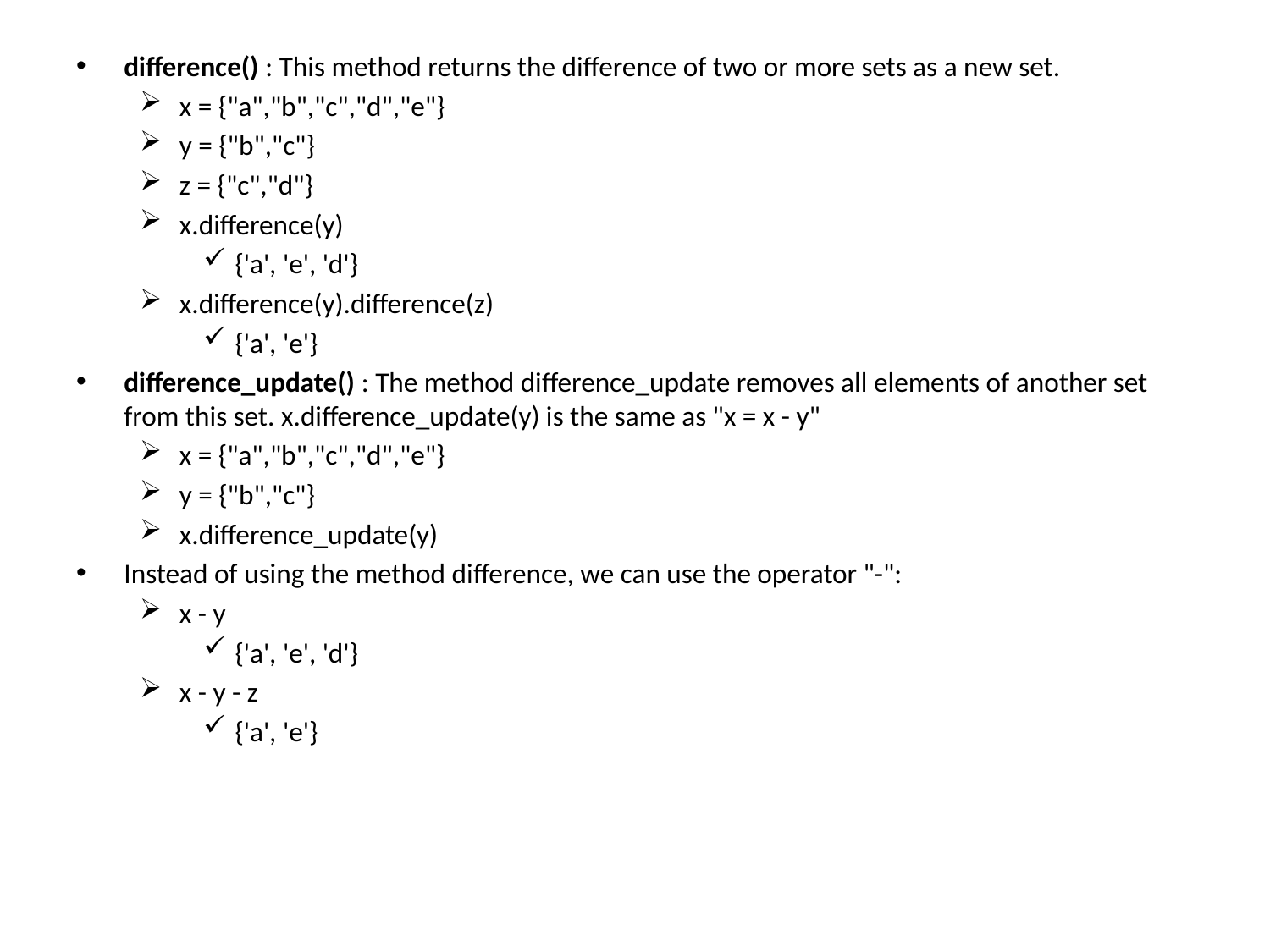

difference() : This method returns the difference of two or more sets as a new set.
x = {"a","b","c","d","e"}
y = {"b","c"}
z = {"c","d"}
x.difference(y)
{'a', 'e', 'd'}
x.difference(y).difference(z)
{'a', 'e'}
difference_update() : The method difference_update removes all elements of another set from this set. x.difference_update(y) is the same as "x = x - y"
x = {"a","b","c","d","e"}
y = {"b","c"}
x.difference_update(y)
Instead of using the method difference, we can use the operator "-":
x - y
{'a', 'e', 'd'}
x - y - z
{'a', 'e'}